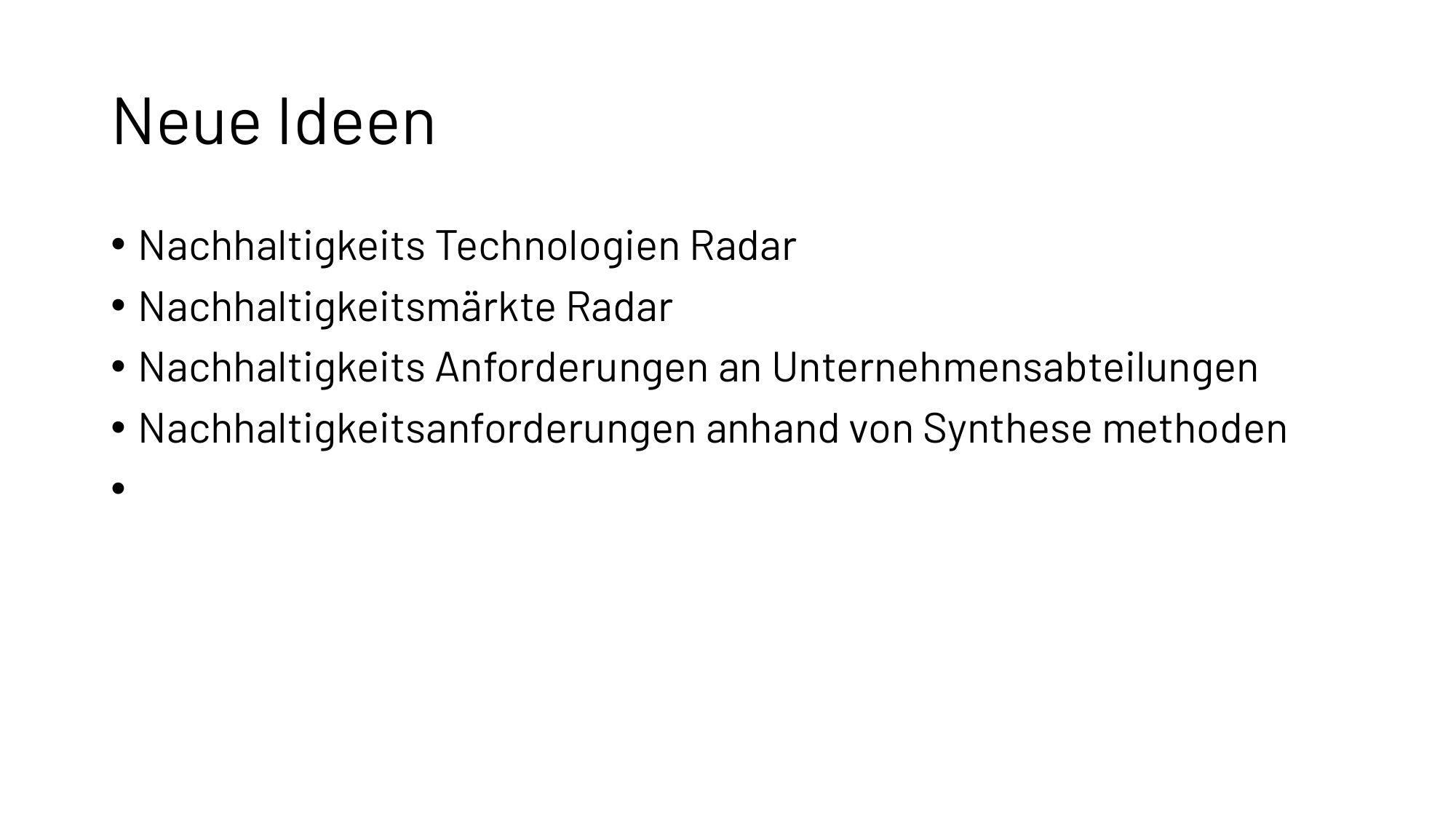

# Neue Ideen
Nachhaltigkeits Technologien Radar
Nachhaltigkeitsmärkte Radar
Nachhaltigkeits Anforderungen an Unternehmensabteilungen
Nachhaltigkeitsanforderungen anhand von Synthese methoden